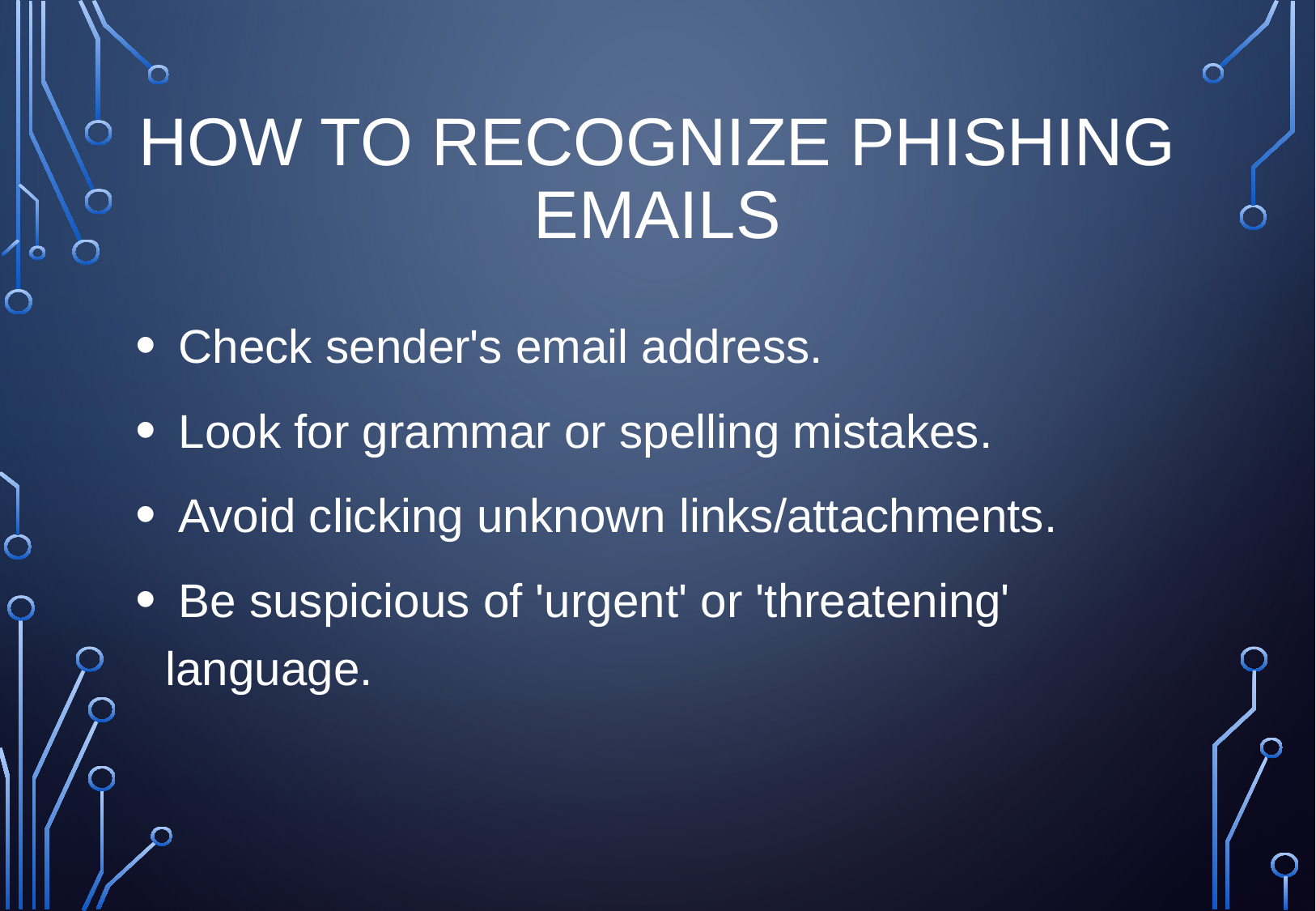

# How to Recognize Phishing Emails
 Check sender's email address.
 Look for grammar or spelling mistakes.
 Avoid clicking unknown links/attachments.
 Be suspicious of 'urgent' or 'threatening' language.